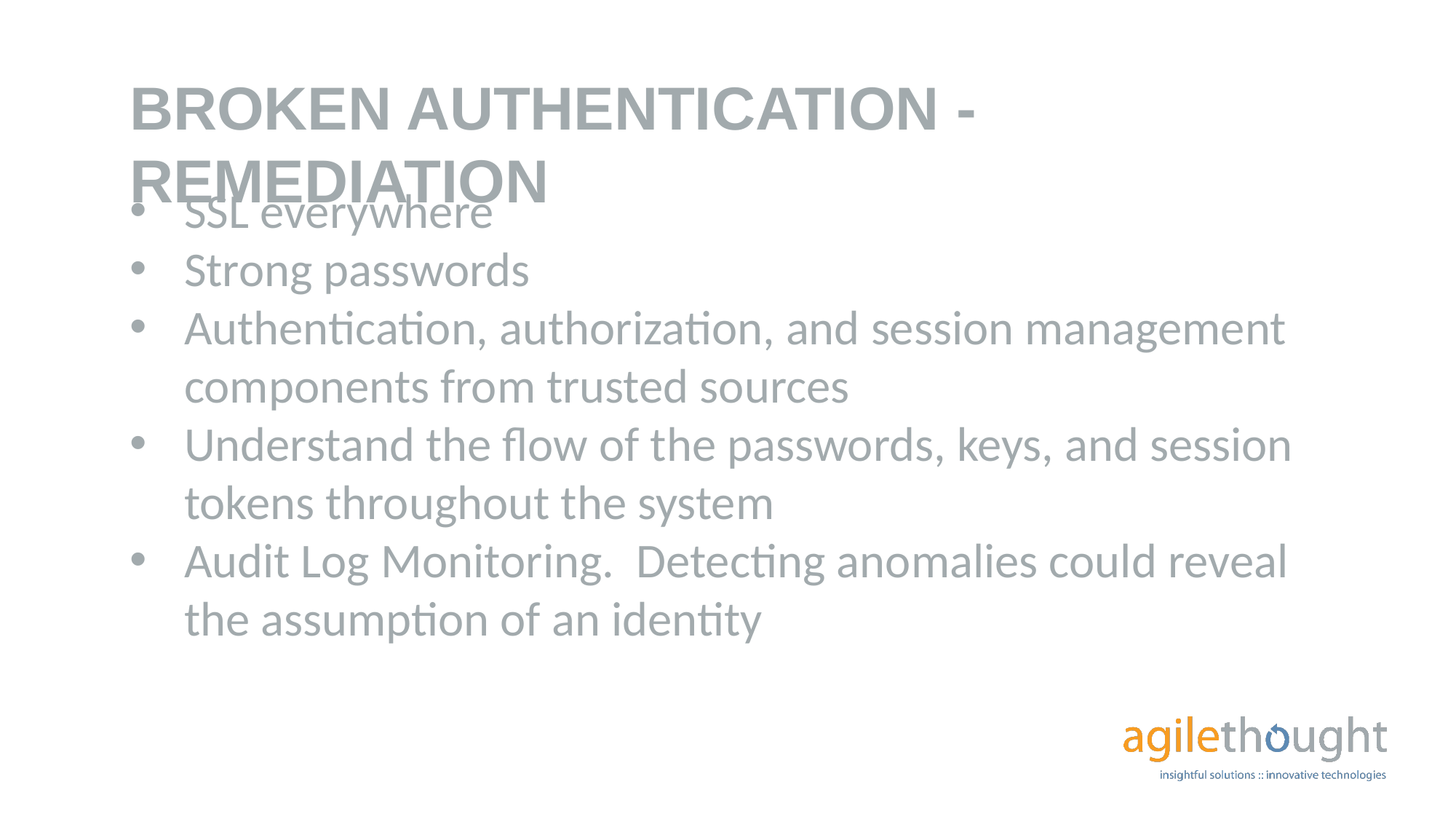

BROKEN AUTHENTICATION - REMEDIATION
SSL everywhere
Strong passwords
Authentication, authorization, and session management components from trusted sources
Understand the flow of the passwords, keys, and session tokens throughout the system
Audit Log Monitoring.  Detecting anomalies could reveal the assumption of an identity